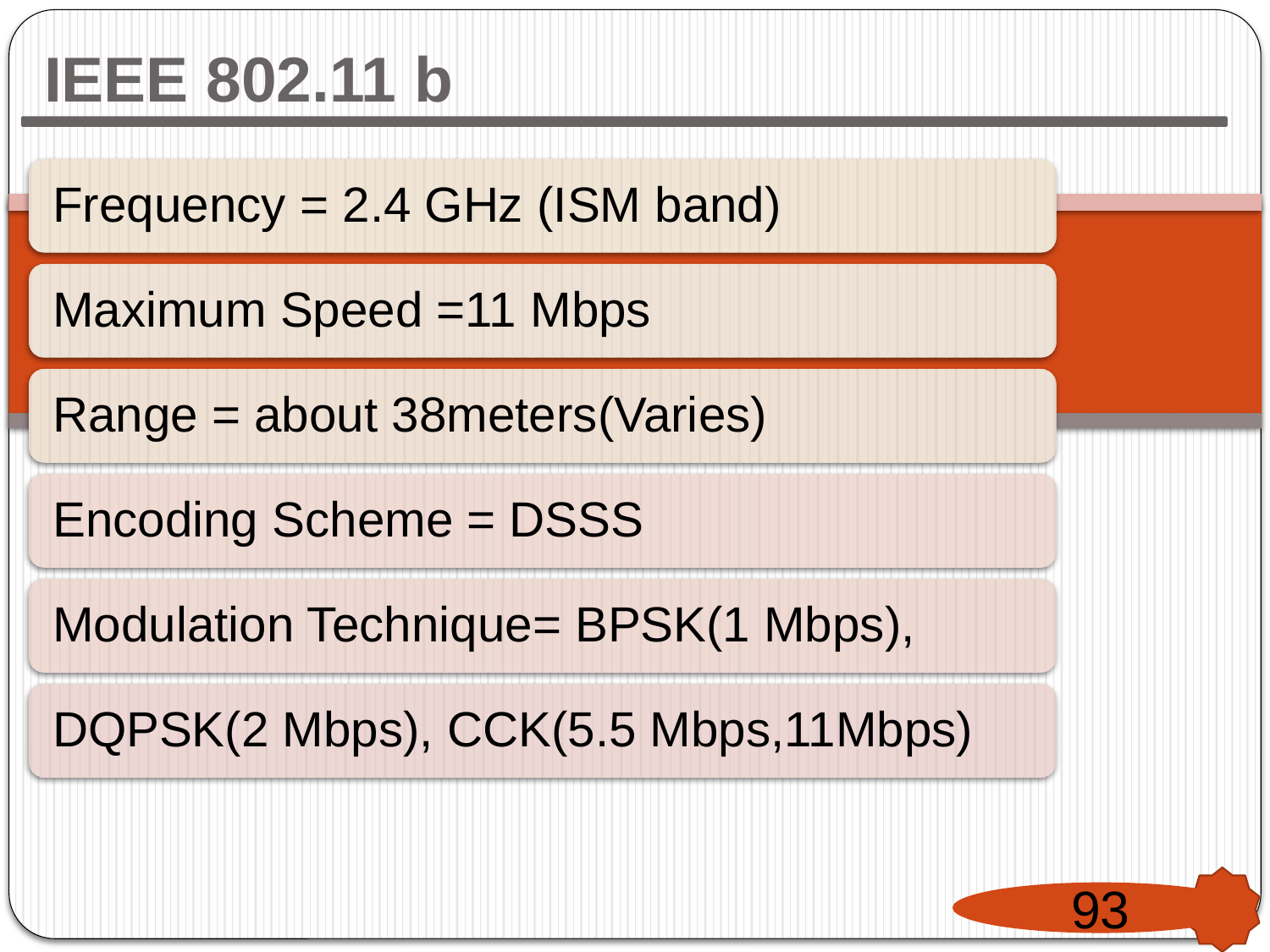

IEEE 802.11 b

Frequency = 2.4 GHz (ISM band)
Maximum Speed =11 Mbps
Range = about 38meters(Varies)
Encoding Scheme = DSSS
Modulation Technique= BPSK(1 Mbps),
DQPSK(2 Mbps), CCK(5.5 Mbps,11Mbps)

93